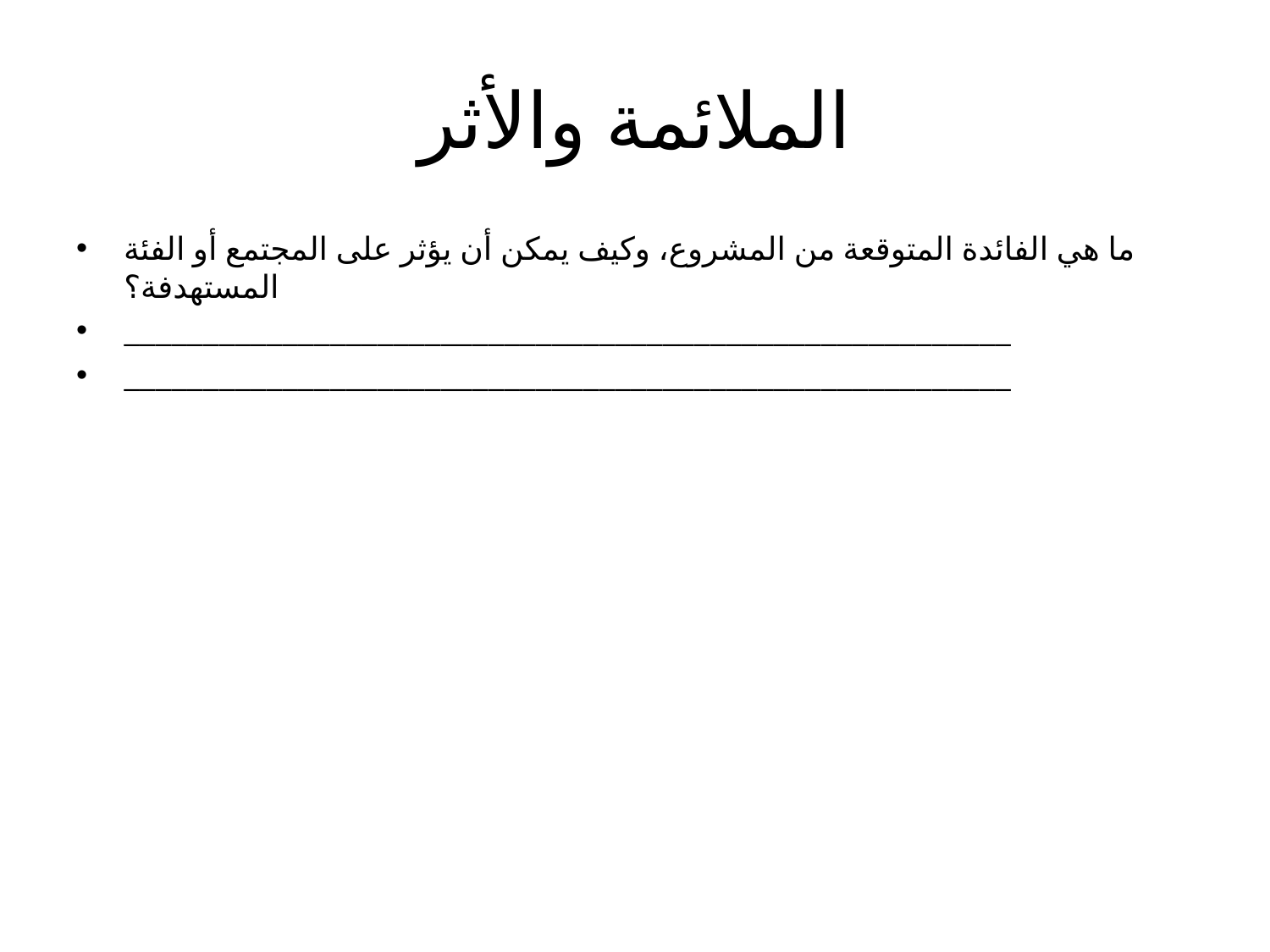

# الملائمة والأثر
ما هي الفائدة المتوقعة من المشروع، وكيف يمكن أن يؤثر على المجتمع أو الفئة المستهدفة؟
________________________________________________________
________________________________________________________